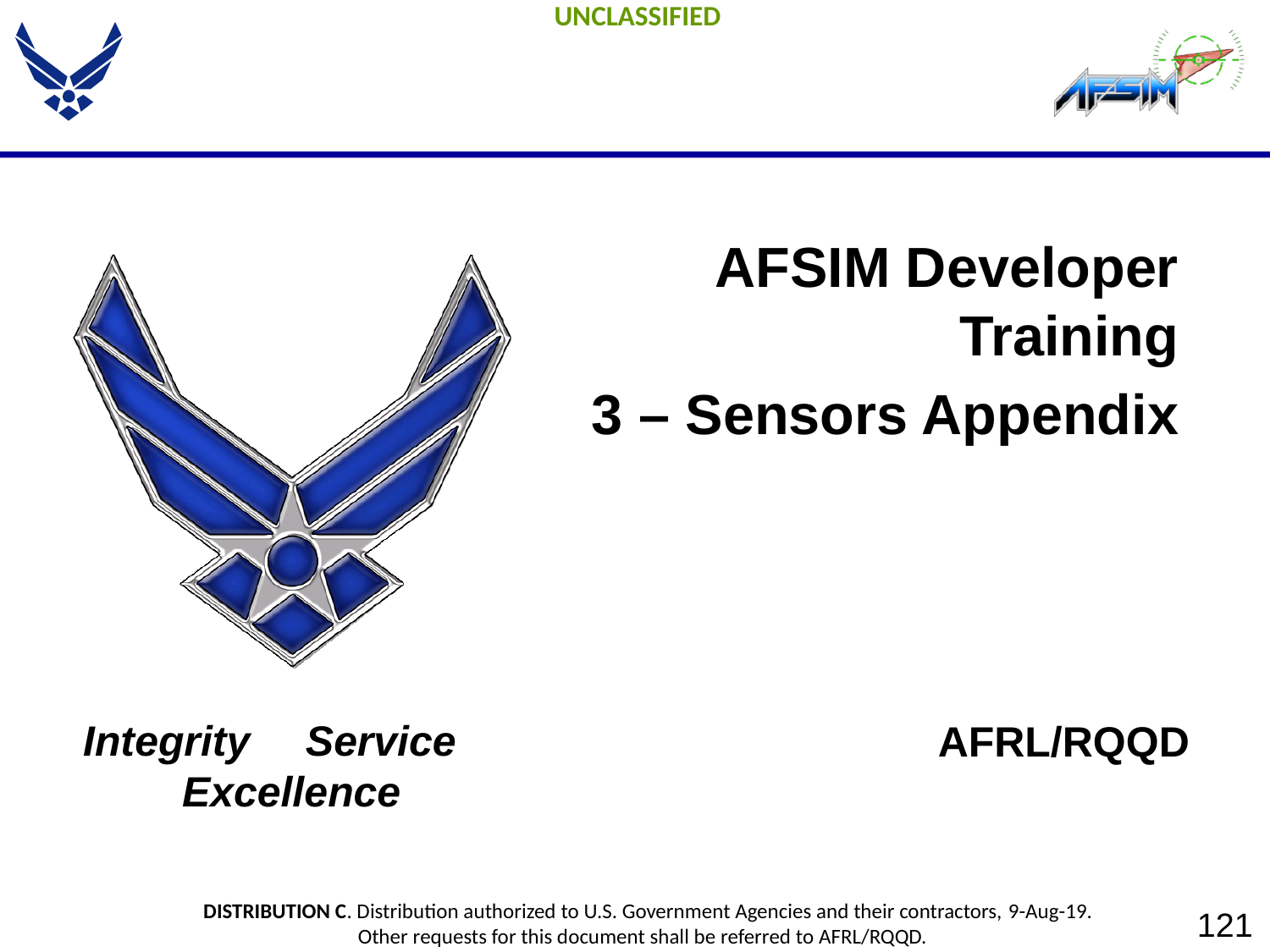

AFSIM Developer Training
3 – Sensors Appendix
AFRL/RQQD